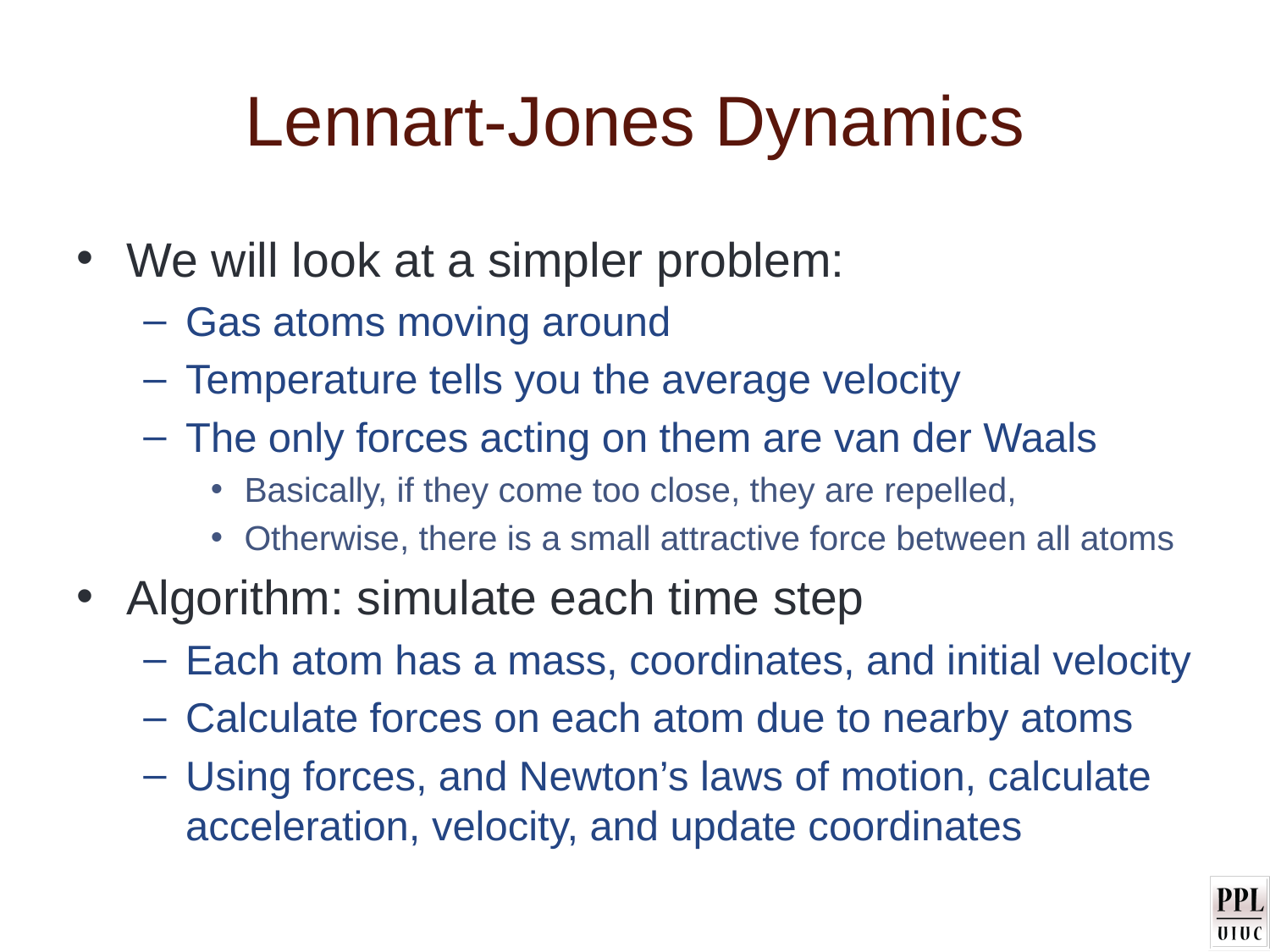

# Lennart-Jones Dynamics
We will look at a simpler problem:
Gas atoms moving around
Temperature tells you the average velocity
The only forces acting on them are van der Waals
Basically, if they come too close, they are repelled,
Otherwise, there is a small attractive force between all atoms
Algorithm: simulate each time step
Each atom has a mass, coordinates, and initial velocity
Calculate forces on each atom due to nearby atoms
Using forces, and Newton’s laws of motion, calculate acceleration, velocity, and update coordinates